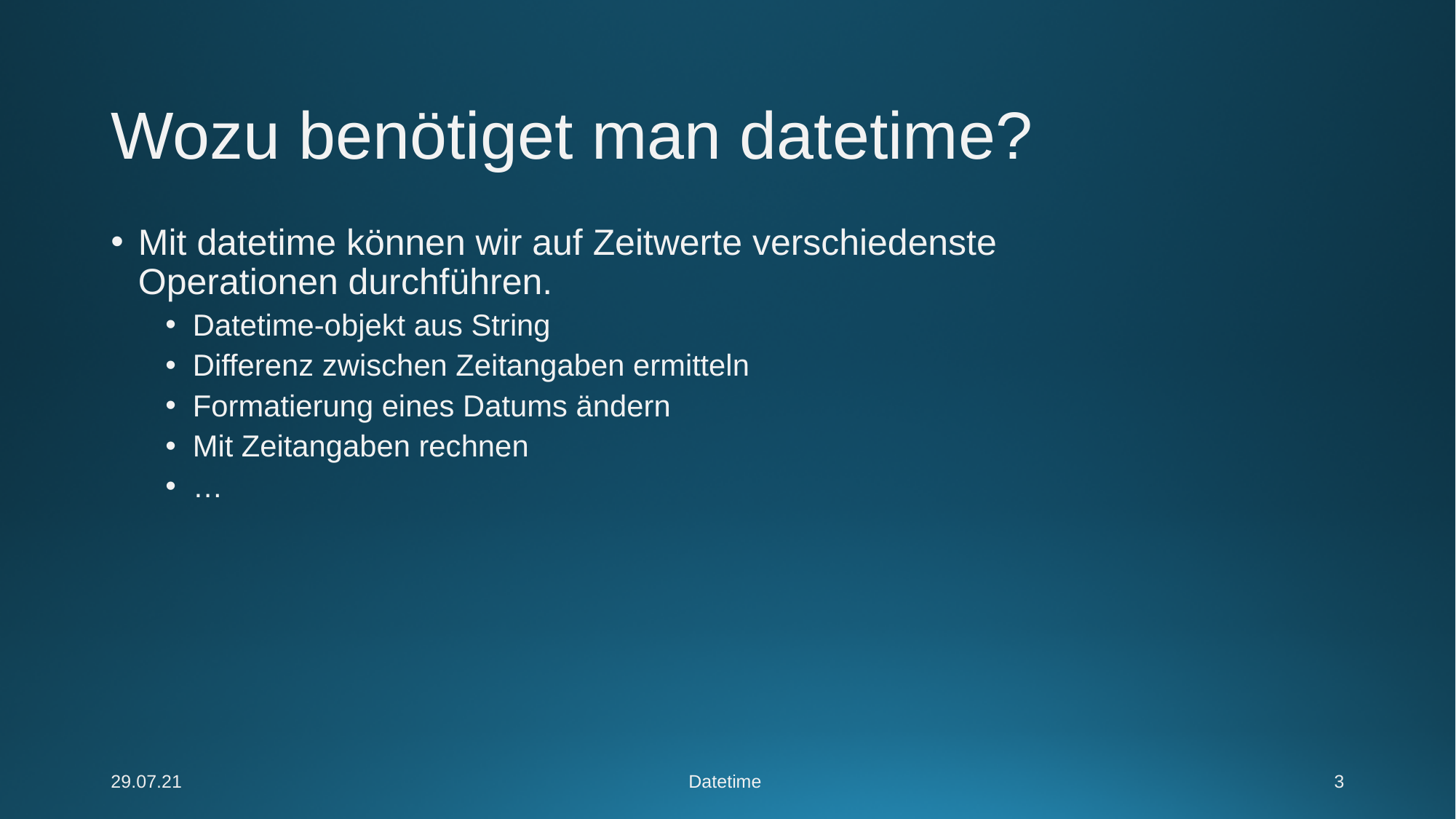

# Wozu benötiget man datetime?
Mit datetime können wir auf Zeitwerte verschiedenste Operationen durchführen.
Datetime-objekt aus String
Differenz zwischen Zeitangaben ermitteln
Formatierung eines Datums ändern
Mit Zeitangaben rechnen
…

29.07.21
Datetime
3